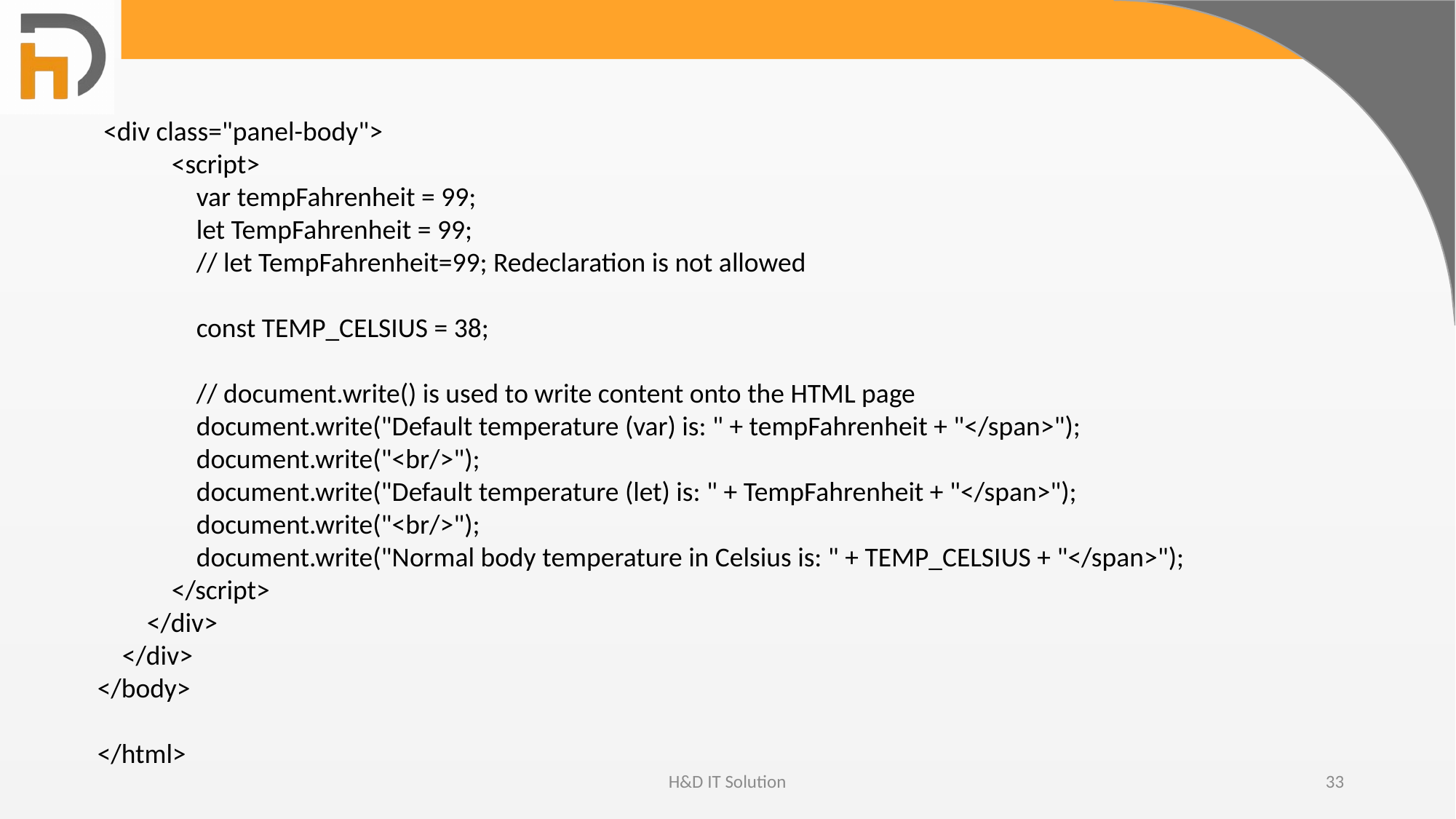

<div class="panel-body">
            <script>
                var tempFahrenheit = 99;
                let TempFahrenheit = 99;
                // let TempFahrenheit=99; Redeclaration is not allowed

                const TEMP_CELSIUS = 38;

                // document.write() is used to write content onto the HTML page
                document.write("Default temperature (var) is: " + tempFahrenheit + "</span>");
                document.write("<br/>");
                document.write("Default temperature (let) is: " + TempFahrenheit + "</span>");
                document.write("<br/>");
                document.write("Normal body temperature in Celsius is: " + TEMP_CELSIUS + "</span>");
            </script>
        </div>
    </div>
</body>

</html>
H&D IT Solution
33